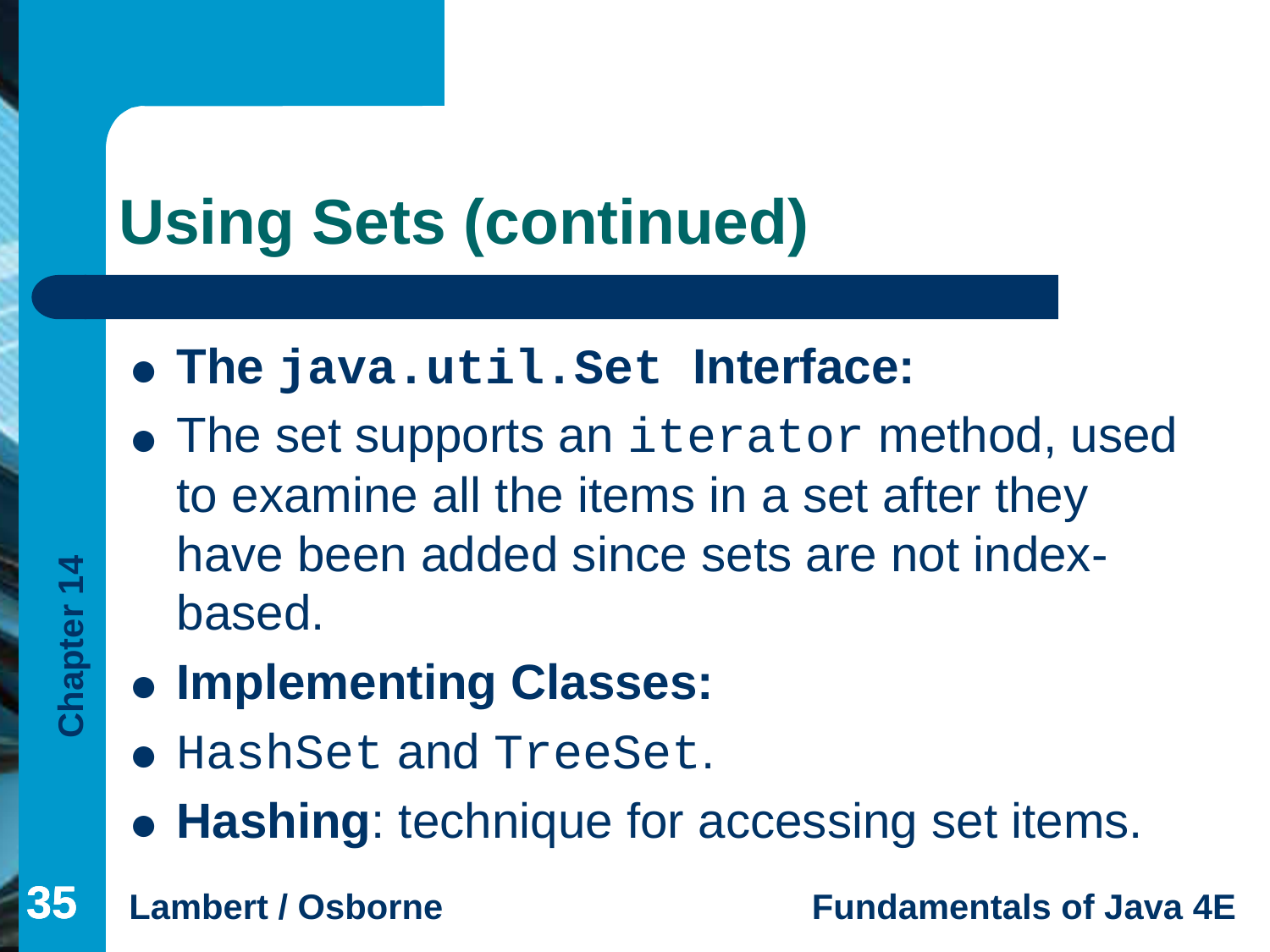

# Using Sets (continued)
The java.util.Set Interface:
The set supports an iterator method, used to examine all the items in a set after they have been added since sets are not index-based.
Implementing Classes:
HashSet and TreeSet.
Hashing: technique for accessing set items.
35
35
35